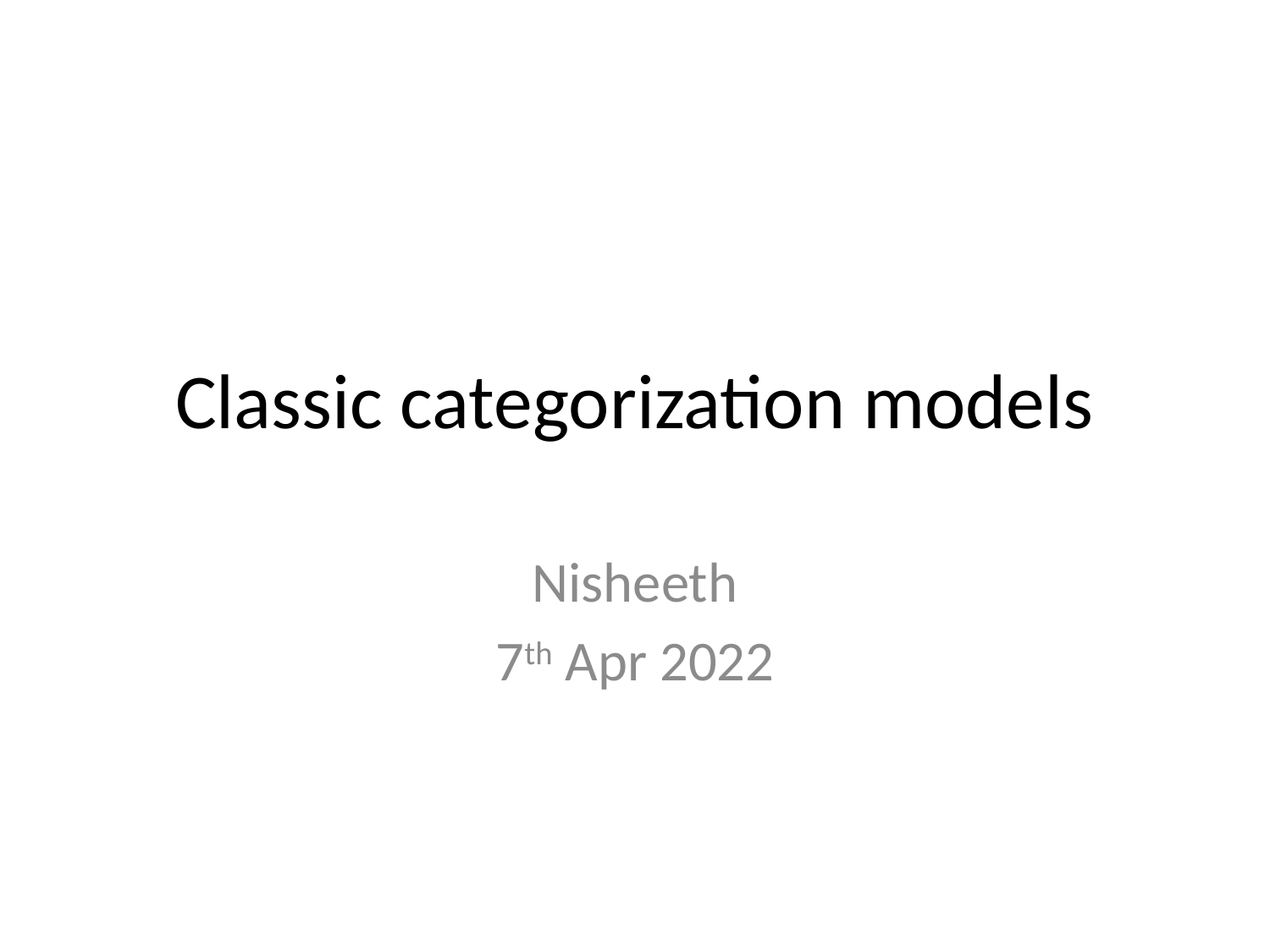

# Classic categorization models
Nisheeth
7th Apr 2022